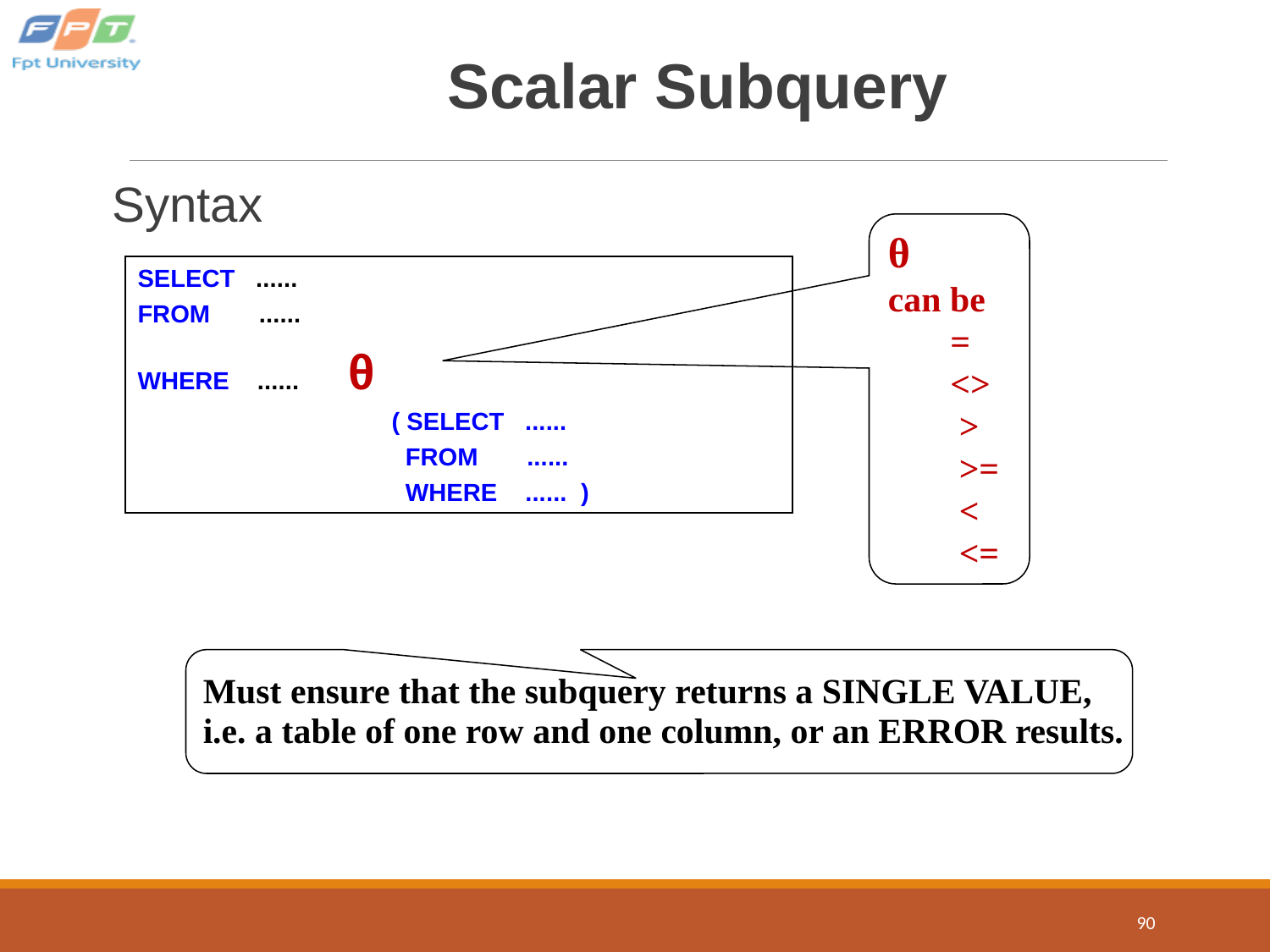

# Scalar Subquery
Syntax
θ
can be
       =
       <>
        >
        >=
        <
        <=
SELECT   ......
FROM       ......
WHERE    ......       θ
		( SELECT   ......
		  FROM       ......
		  WHERE    ......  )
Must ensure that the subquery returns a SINGLE VALUE,
i.e. a table of one row and one column, or an ERROR results.
90